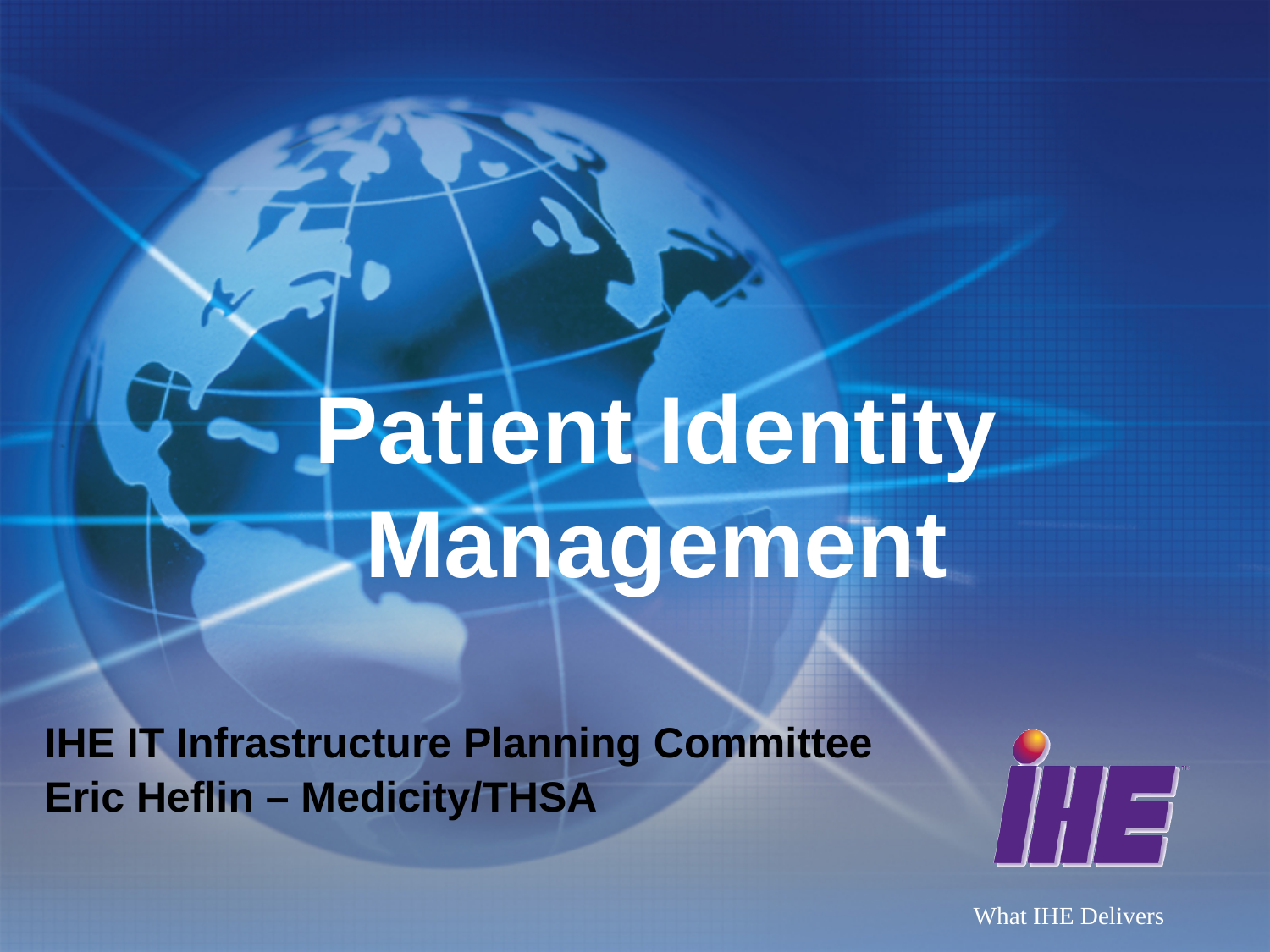

# Patient Identity Management
IHE IT Infrastructure Planning Committee
Eric Heflin – Medicity/THSA